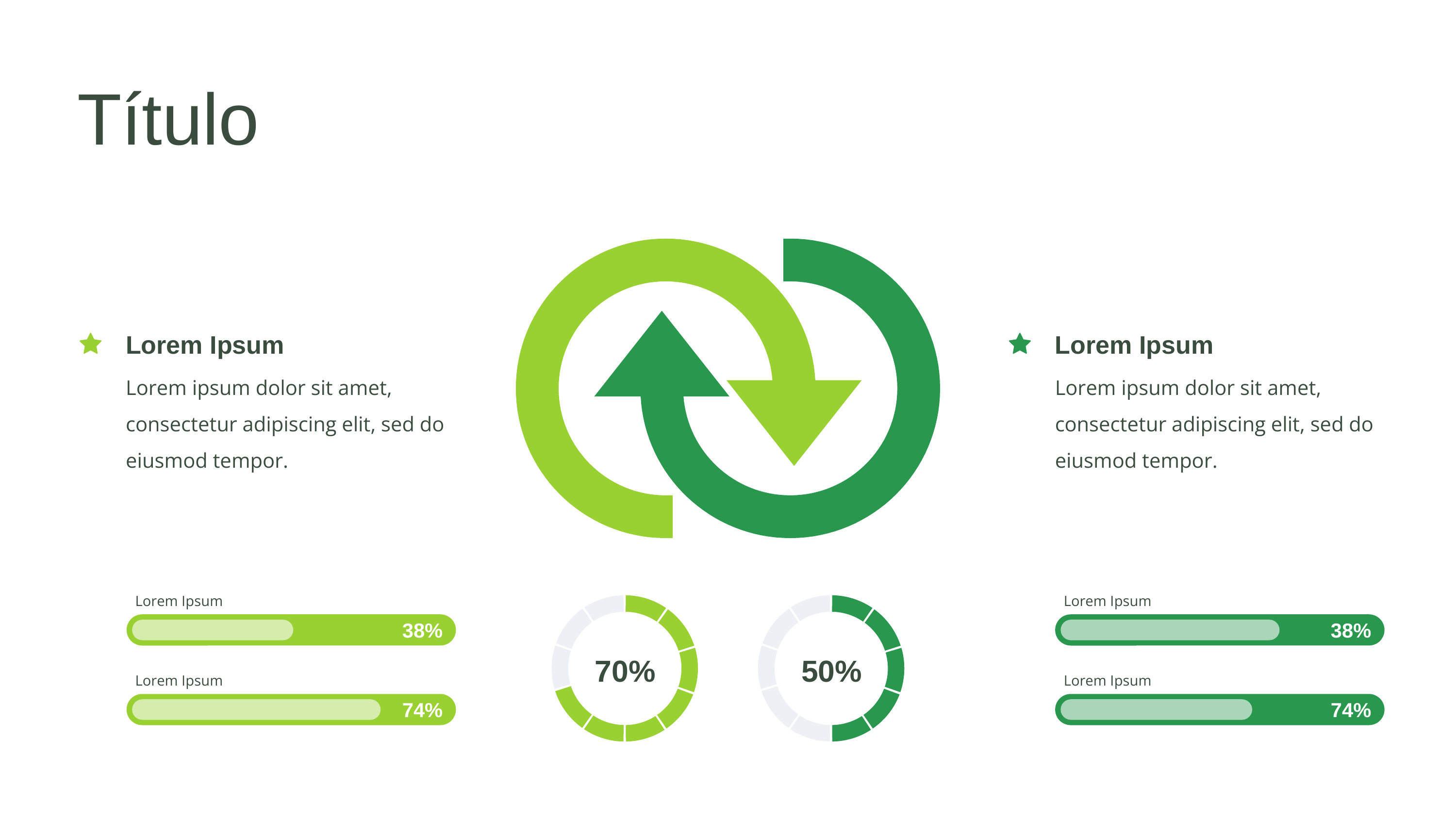

Título

Lorem Ipsum
Lorem Ipsum

Lorem ipsum dolor sit amet, consectetur adipiscing elit, sed do eiusmod tempor.
Lorem ipsum dolor sit amet, consectetur adipiscing elit, sed do eiusmod tempor.
Lorem Ipsum
Lorem Ipsum

38%
38%

70%
50%
Lorem Ipsum
Lorem Ipsum
74%
74%